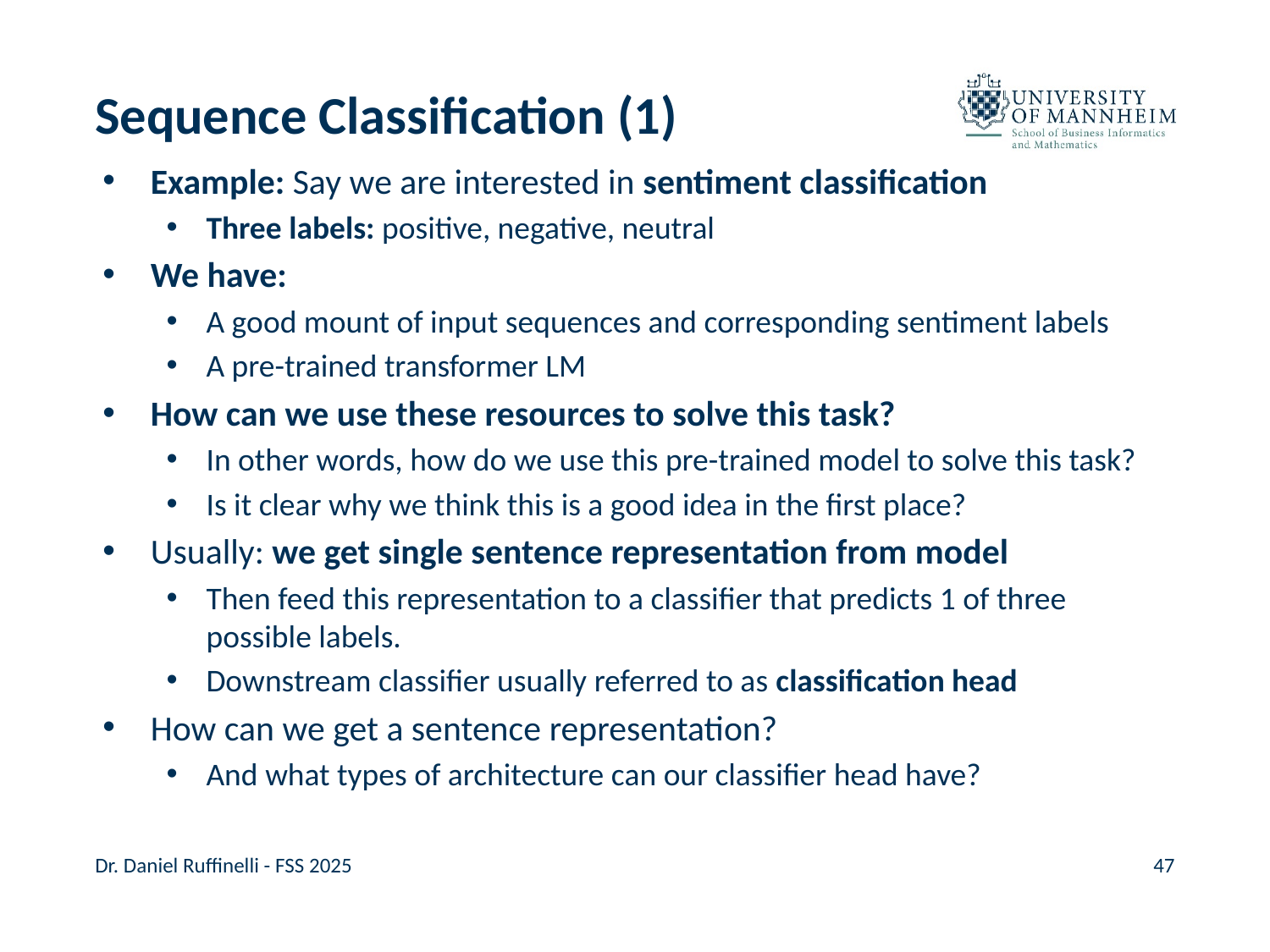

# Sequence Classification (1)
Example: Say we are interested in sentiment classification
Three labels: positive, negative, neutral
We have:
A good mount of input sequences and corresponding sentiment labels
A pre-trained transformer LM
How can we use these resources to solve this task?
In other words, how do we use this pre-trained model to solve this task?
Is it clear why we think this is a good idea in the first place?
Usually: we get single sentence representation from model
Then feed this representation to a classifier that predicts 1 of three possible labels.
Downstream classifier usually referred to as classification head
How can we get a sentence representation?
And what types of architecture can our classifier head have?
Dr. Daniel Ruffinelli - FSS 2025
47